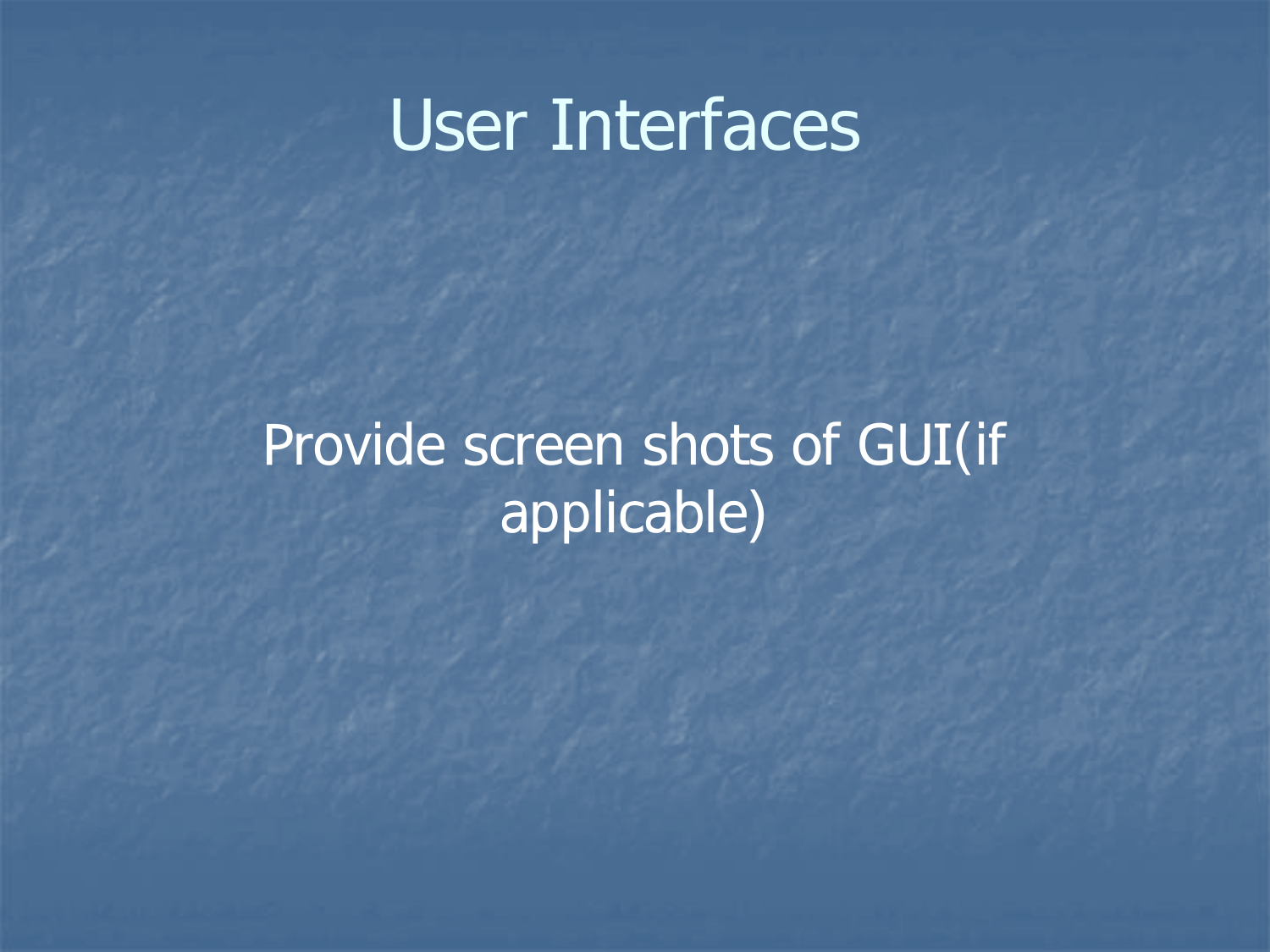

# User Interfaces
Provide screen shots of GUI(if applicable)